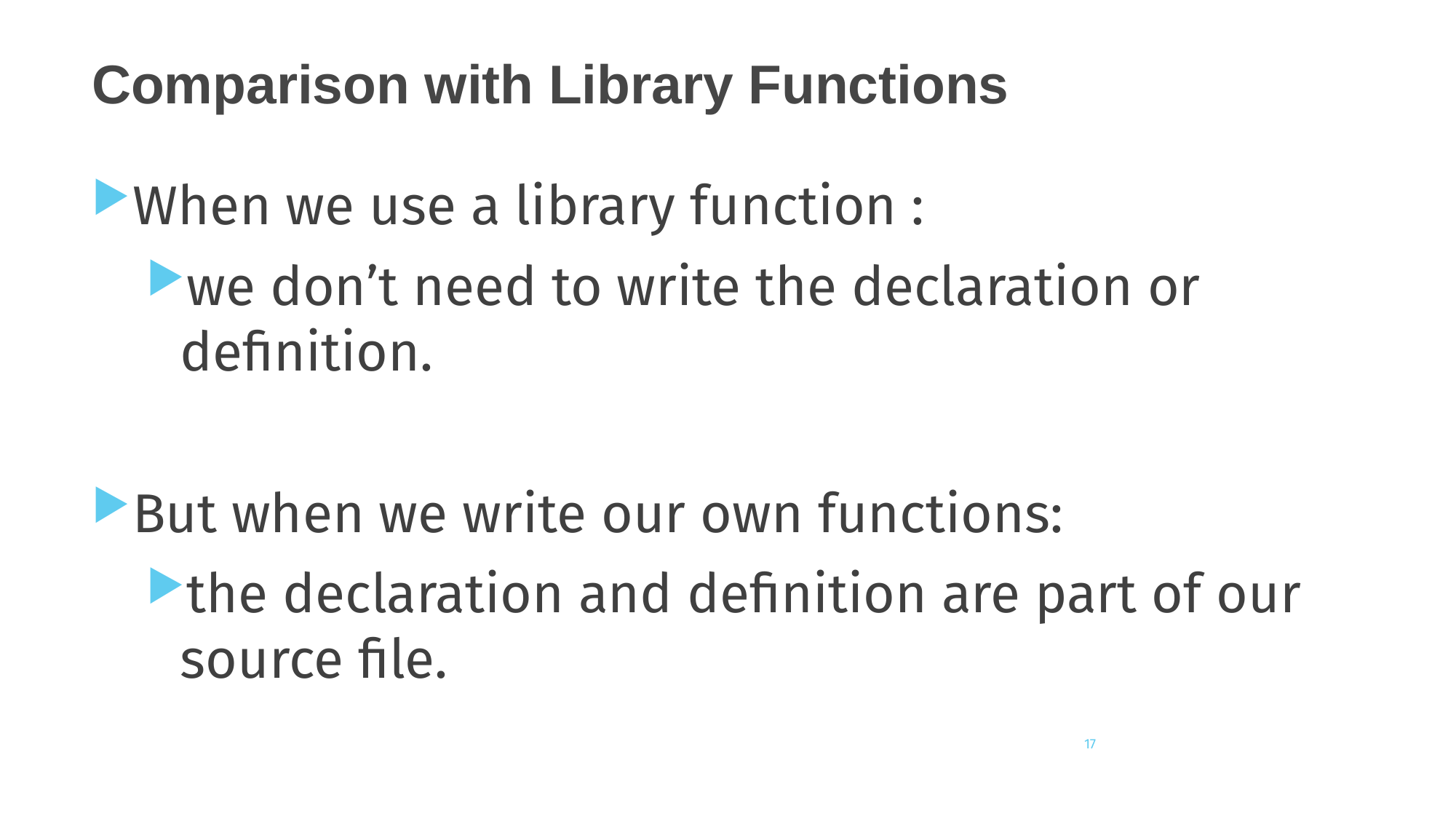

# Comparison with Library Functions
When we use a library function :
we don’t need to write the declaration or definition.

But when we write our own functions:
the declaration and definition are part of our source file.

17